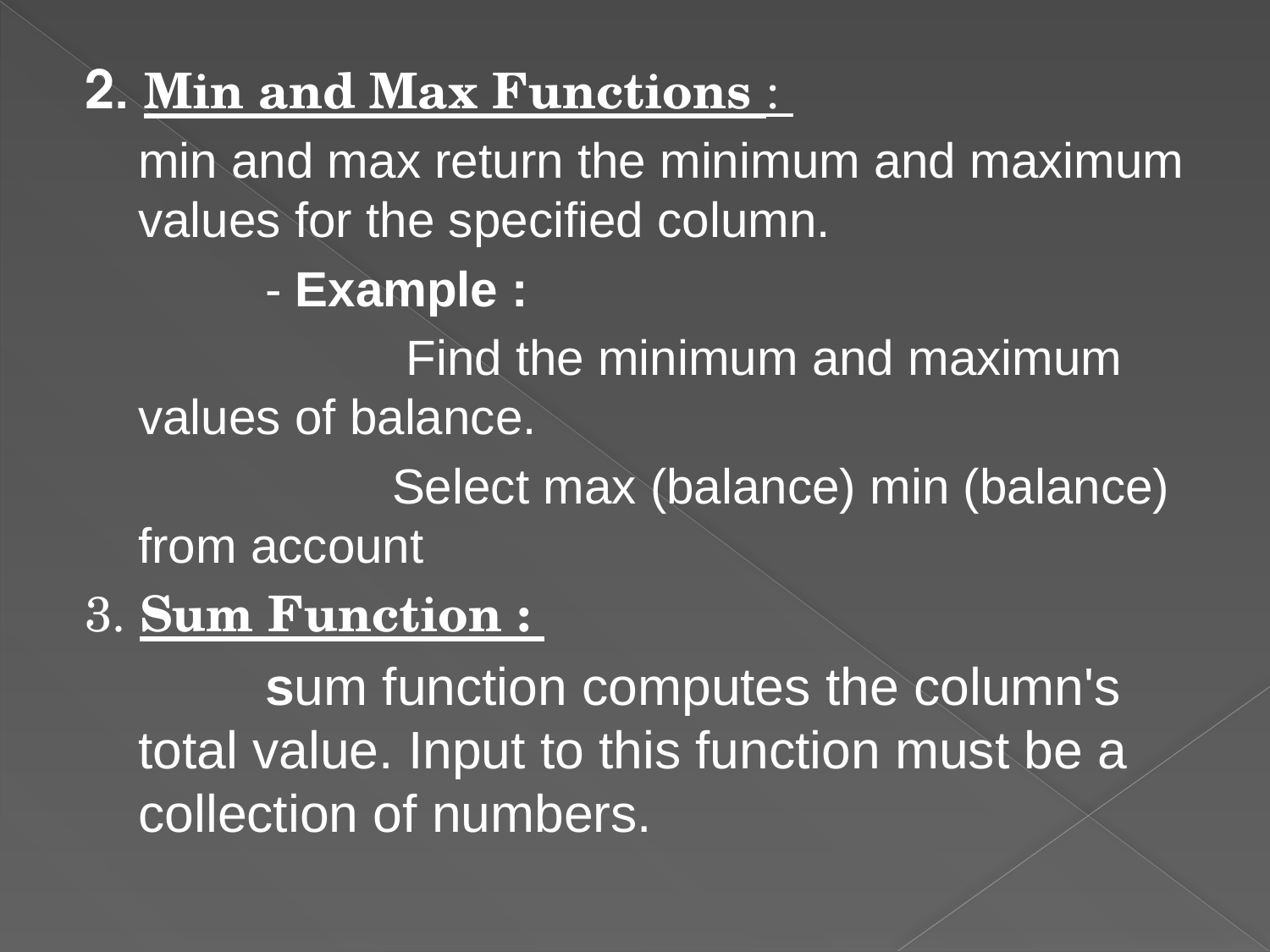

2. Min and Max Functions :
	min and max return the minimum and maximum values for the specified column.
		- Example :
			 Find the minimum and maximum values of balance.
			Select max (balance) min (balance) from account
3. Sum Function :
		sum function computes the column's total value. Input to this function must be a collection of numbers.